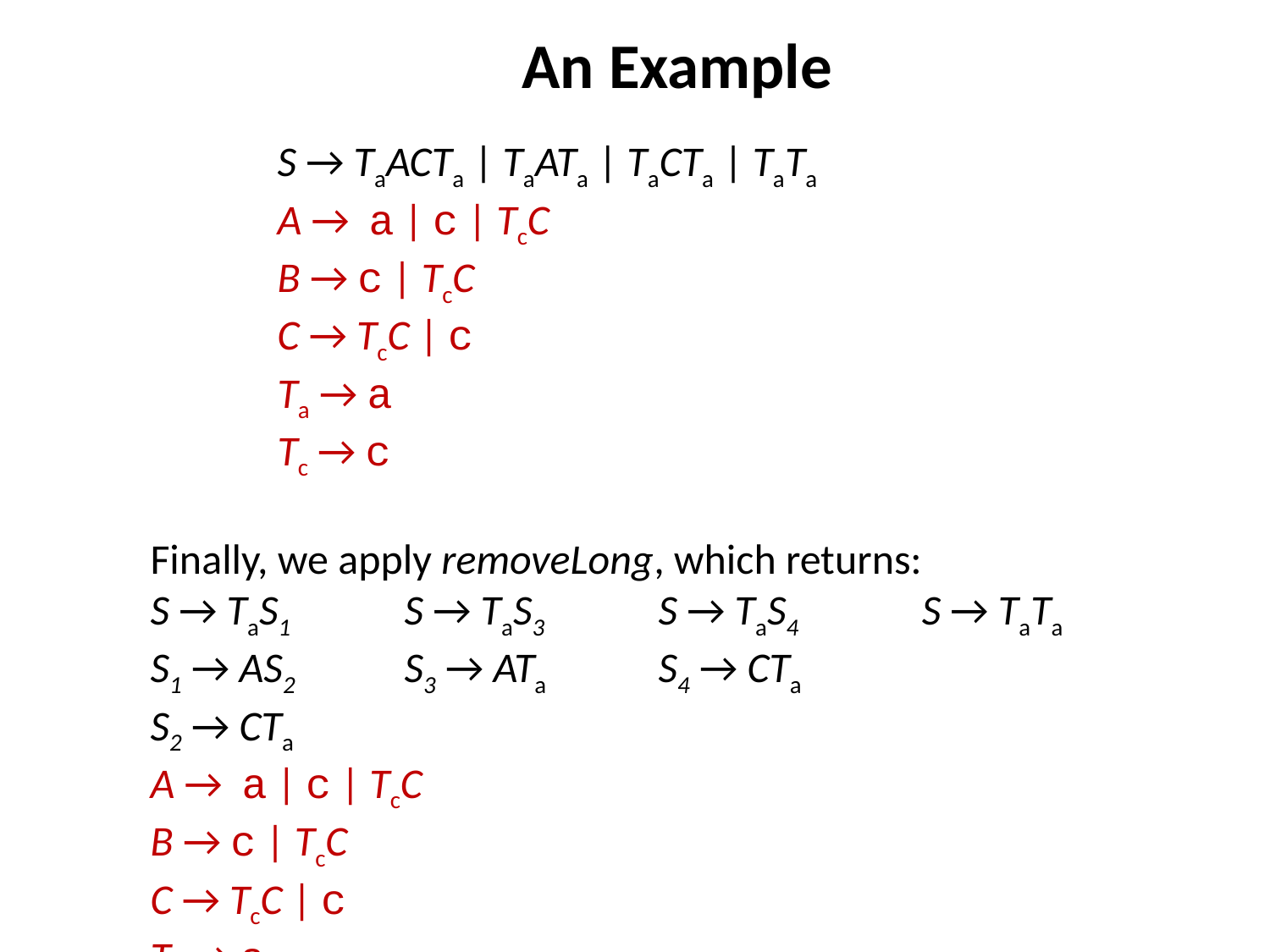

# An Example
	S → TaACTa | TaATa | TaCTa | TaTa
	A →  a | c | TcC
	B → c | TcC
	C → TcC | c
	Ta → a
	Tc → c

Finally, we apply removeLong, which returns:
S → TaS1	S → TaS3	S → TaS4	 S → TaTa
S1 → AS2	S3 → ATa 	S4 → CTa
S2 → CTa
A →  a | c | TcC
B → c | TcC
C → TcC | c
Ta → a
Tc → c